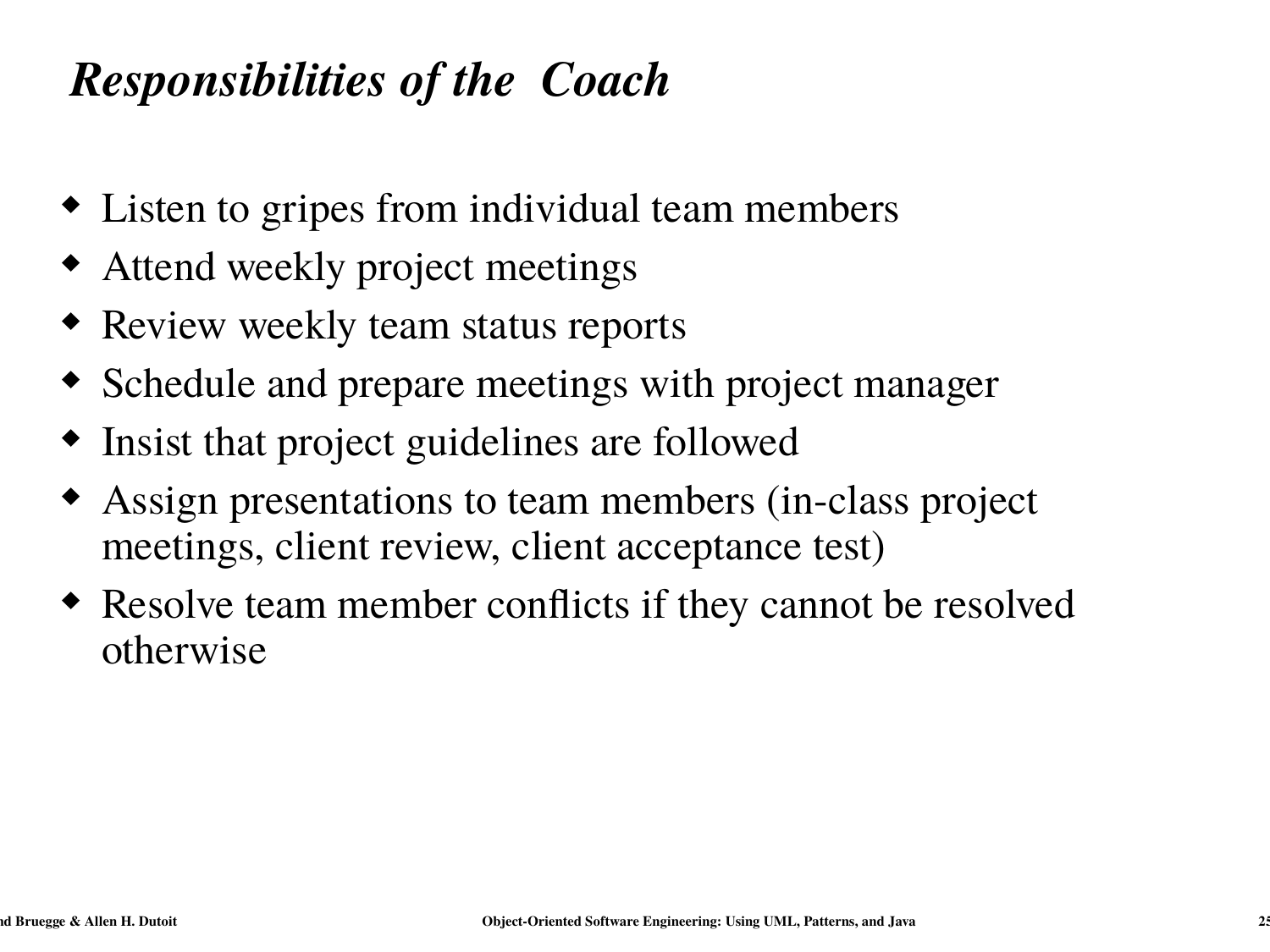

# Responsibilities of the  Coach
Listen to gripes from individual team members
Attend weekly project meetings
Review weekly team status reports
Schedule and prepare meetings with project manager
Insist that project guidelines are followed
Assign presentations to team members (in-class project meetings, client review, client acceptance test)
Resolve team member conflicts if they cannot be resolved otherwise